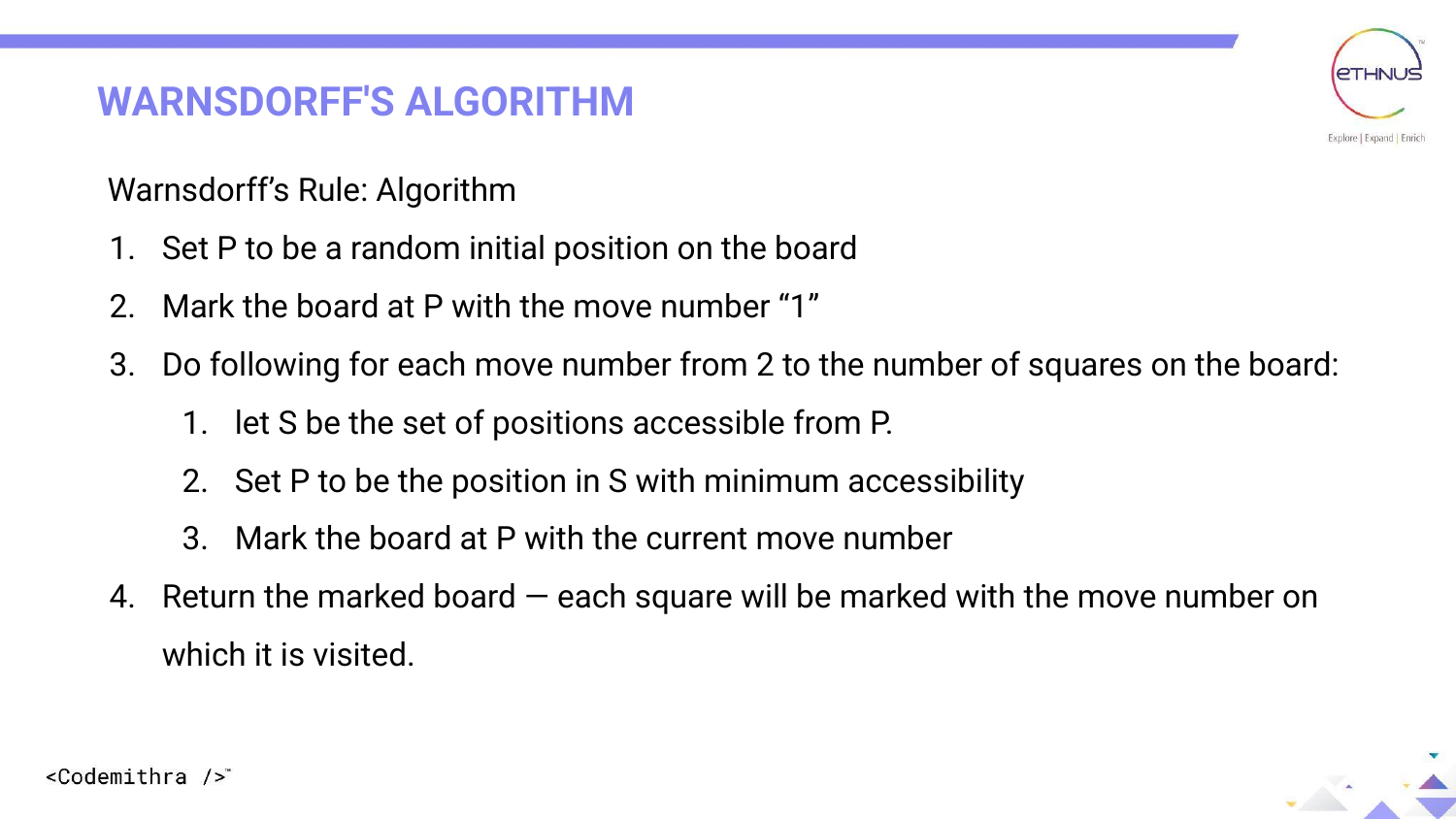

WARNSDORFF'S ALGORITHM
Warnsdorff’s Rule: Algorithm
Set P to be a random initial position on the board
Mark the board at P with the move number “1”
Do following for each move number from 2 to the number of squares on the board:
let S be the set of positions accessible from P.
Set P to be the position in S with minimum accessibility
Mark the board at P with the current move number
Return the marked board — each square will be marked with the move number on which it is visited.